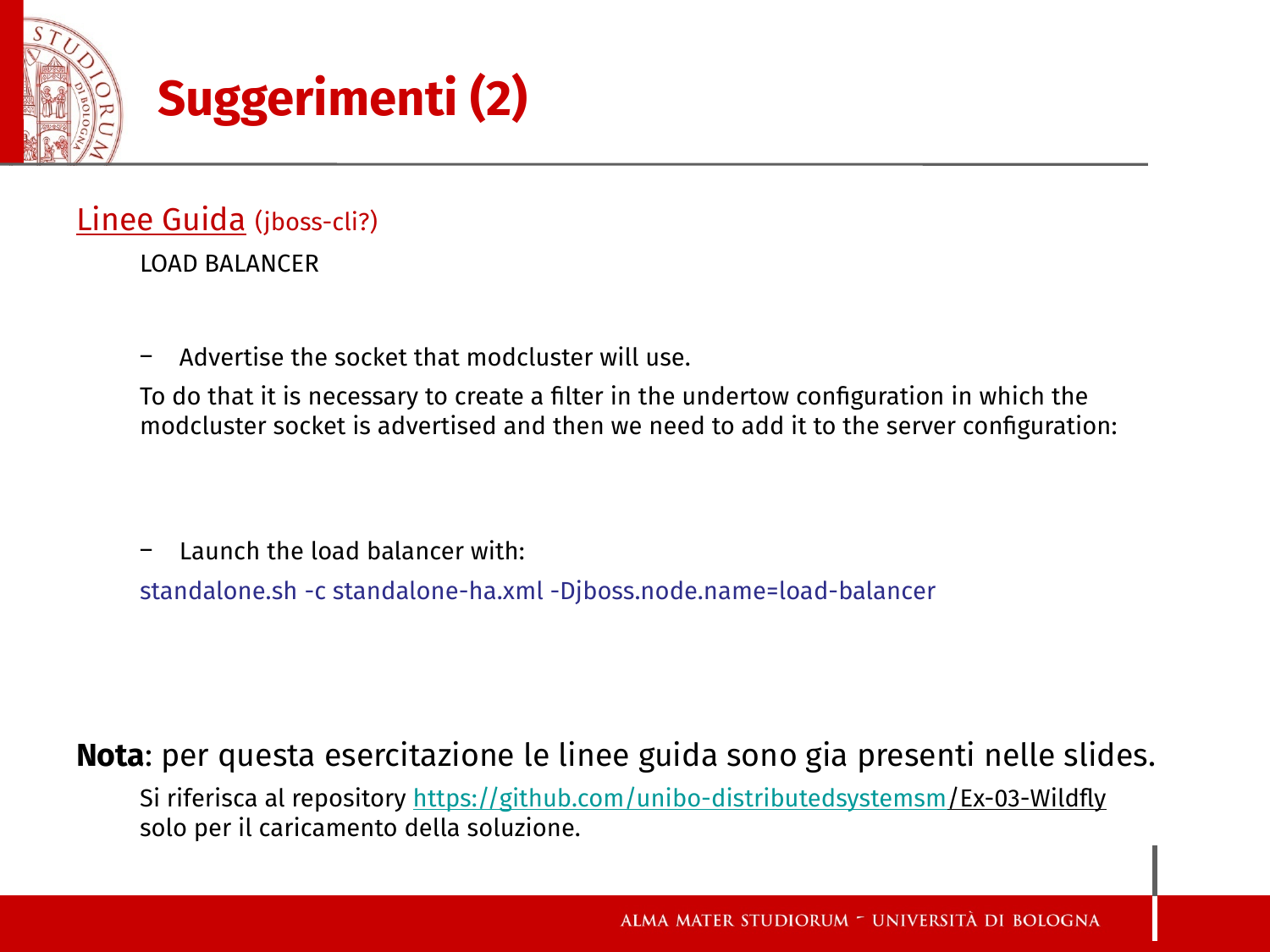

# Suggerimenti (2)
Linee Guida (jboss-cli?)
LOAD BALANCER

Advertise the socket that modcluster will use.
To do that it is necessary to create a filter in the undertow configuration in which the modcluster socket is advertised and then we need to add it to the server configuration:

Launch the load balancer with:
standalone.sh -c standalone-ha.xml -Djboss.node.name=load-balancer

Nota: per questa esercitazione le linee guida sono gia presenti nelle slides.
Si riferisca al repository https://github.com/unibo-distributedsystemsm/Ex-03-Wildfly        solo per il caricamento della soluzione.